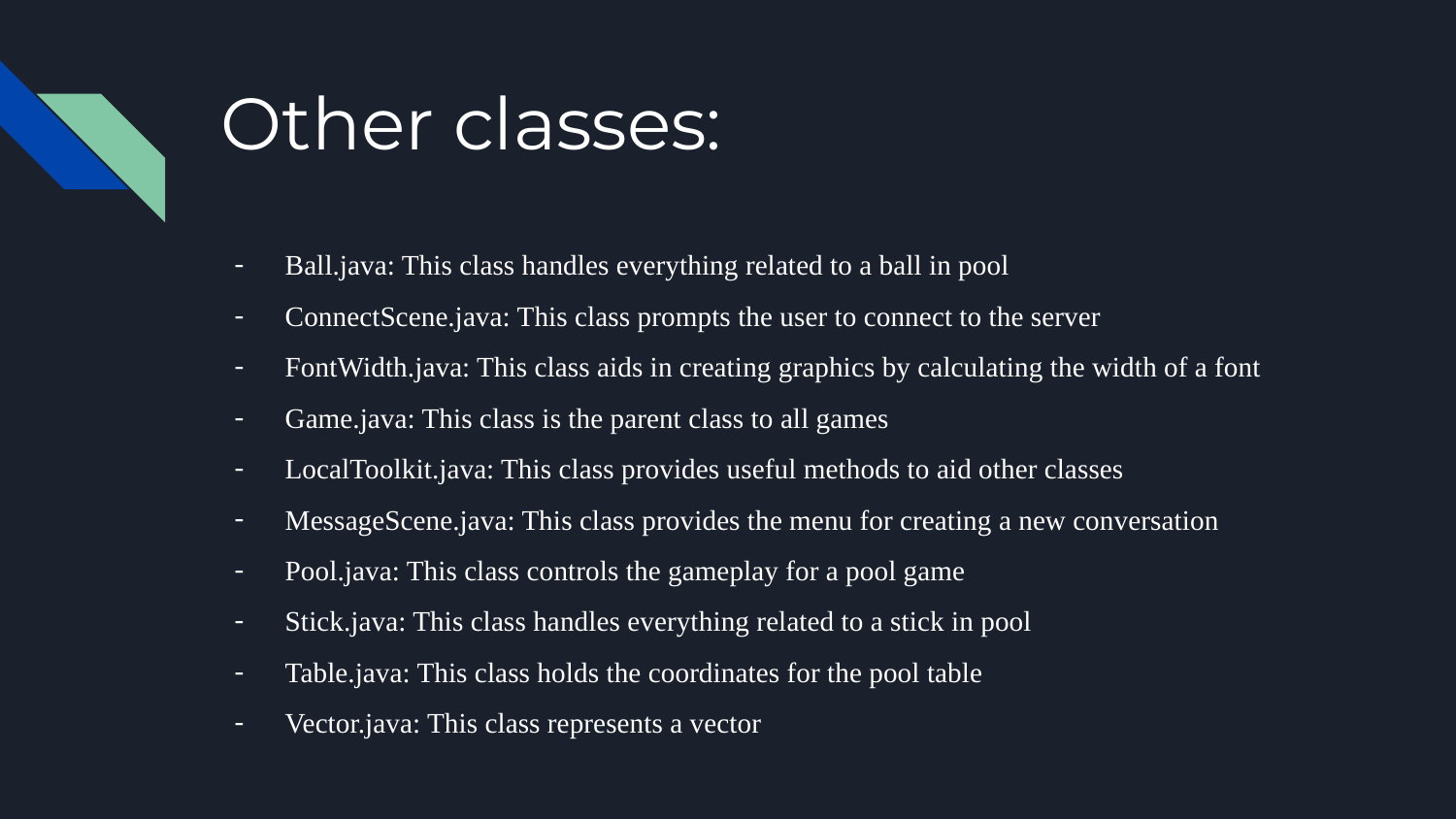

# Other classes:
Ball.java: This class handles everything related to a ball in pool
ConnectScene.java: This class prompts the user to connect to the server
FontWidth.java: This class aids in creating graphics by calculating the width of a font
Game.java: This class is the parent class to all games
LocalToolkit.java: This class provides useful methods to aid other classes
MessageScene.java: This class provides the menu for creating a new conversation
Pool.java: This class controls the gameplay for a pool game
Stick.java: This class handles everything related to a stick in pool
Table.java: This class holds the coordinates for the pool table
Vector.java: This class represents a vector